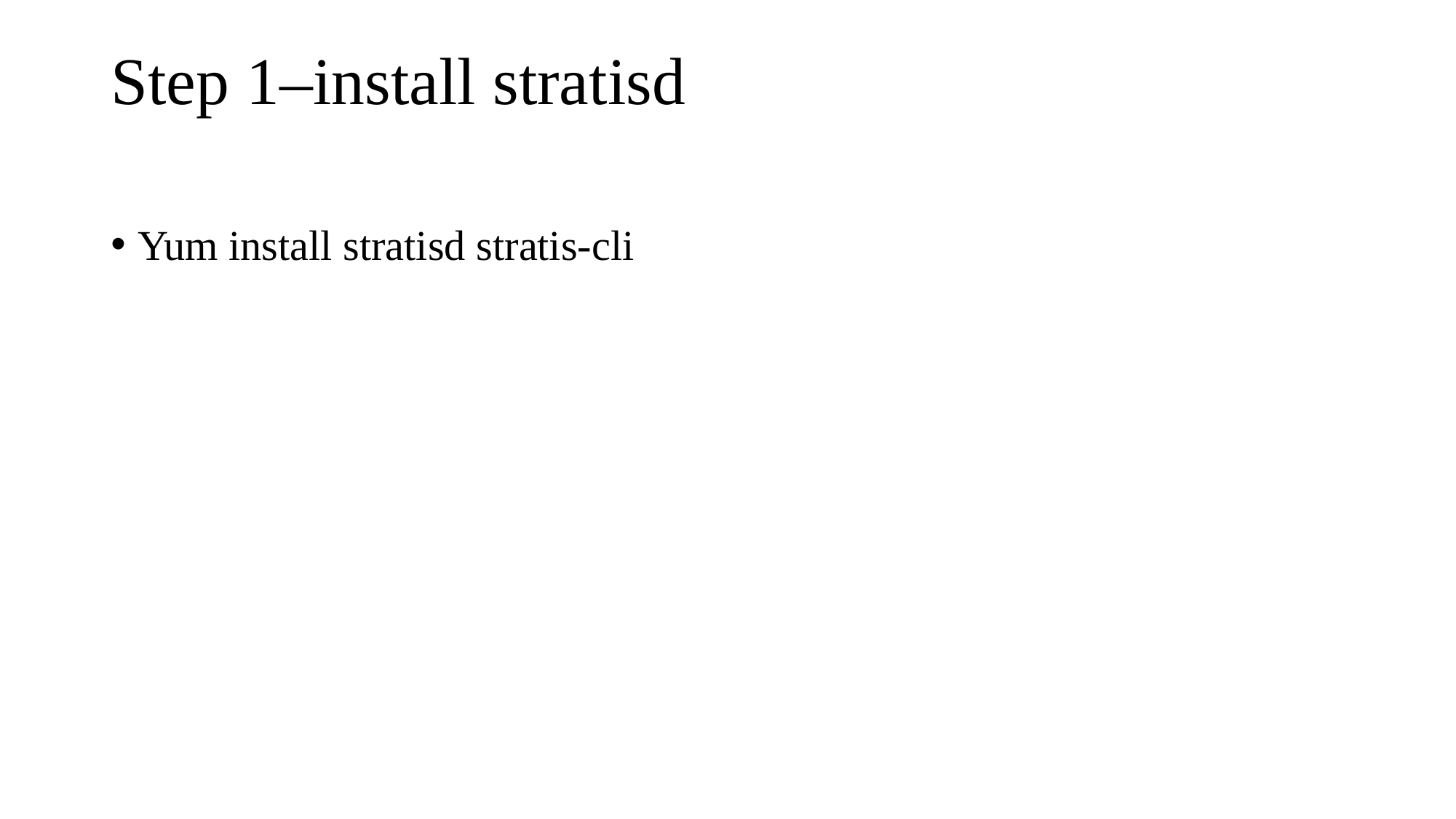

# Step 1–install stratisd
Yum install stratisd stratis-cli